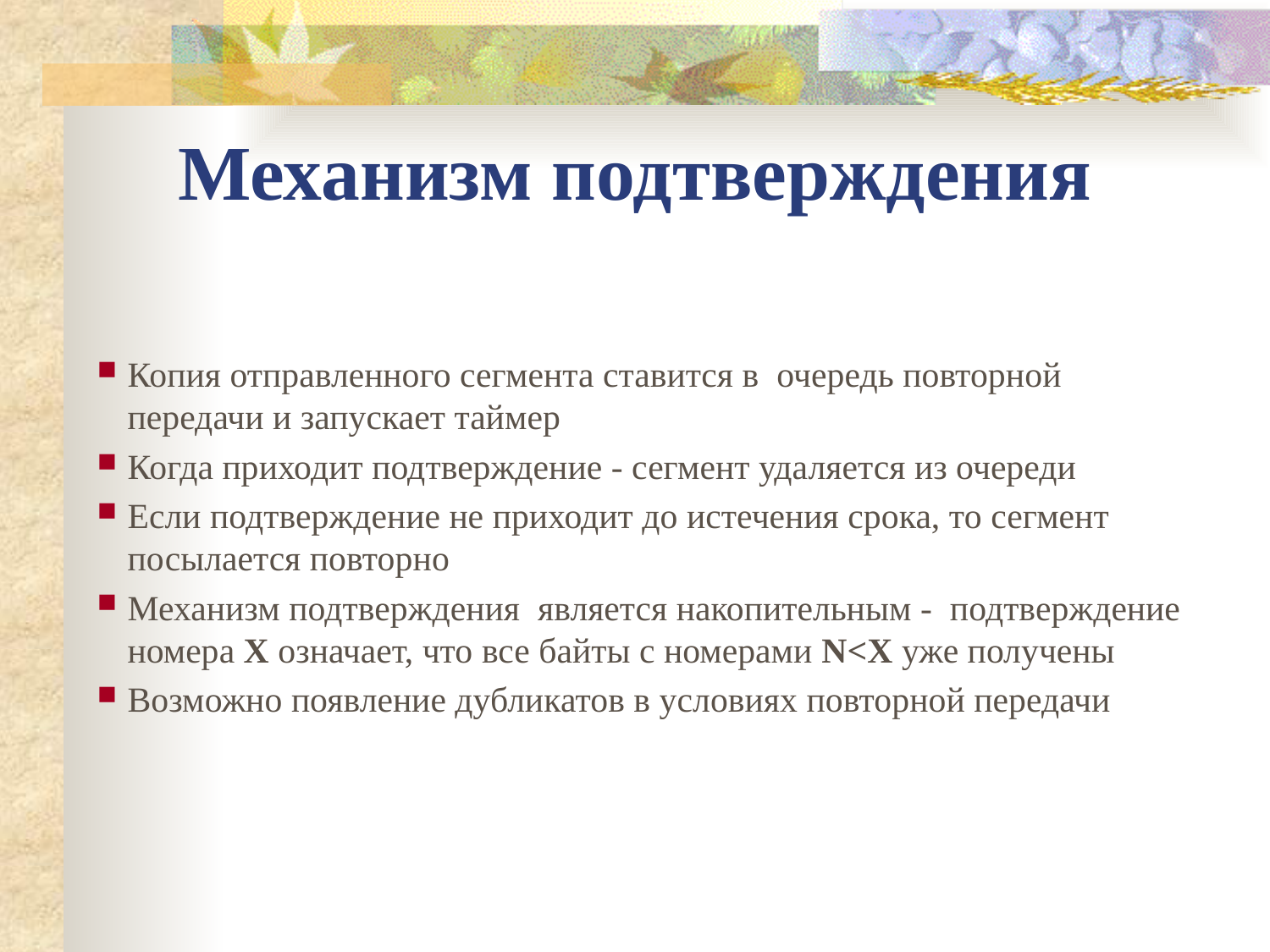

Механизм подтверждения
Копия отправленного сегмента ставится в  очередь повторной передачи и запускает таймер
Когда приходит подтверждение - сегмент удаляется из очереди
Если подтверждение не приходит до истечения срока, то сегмент посылается повторно
Механизм подтверждения  является накопительным -  подтверждение номера X означает, что все байты с номерами N<X уже получены
Возможно появление дубликатов в условиях повторной передачи